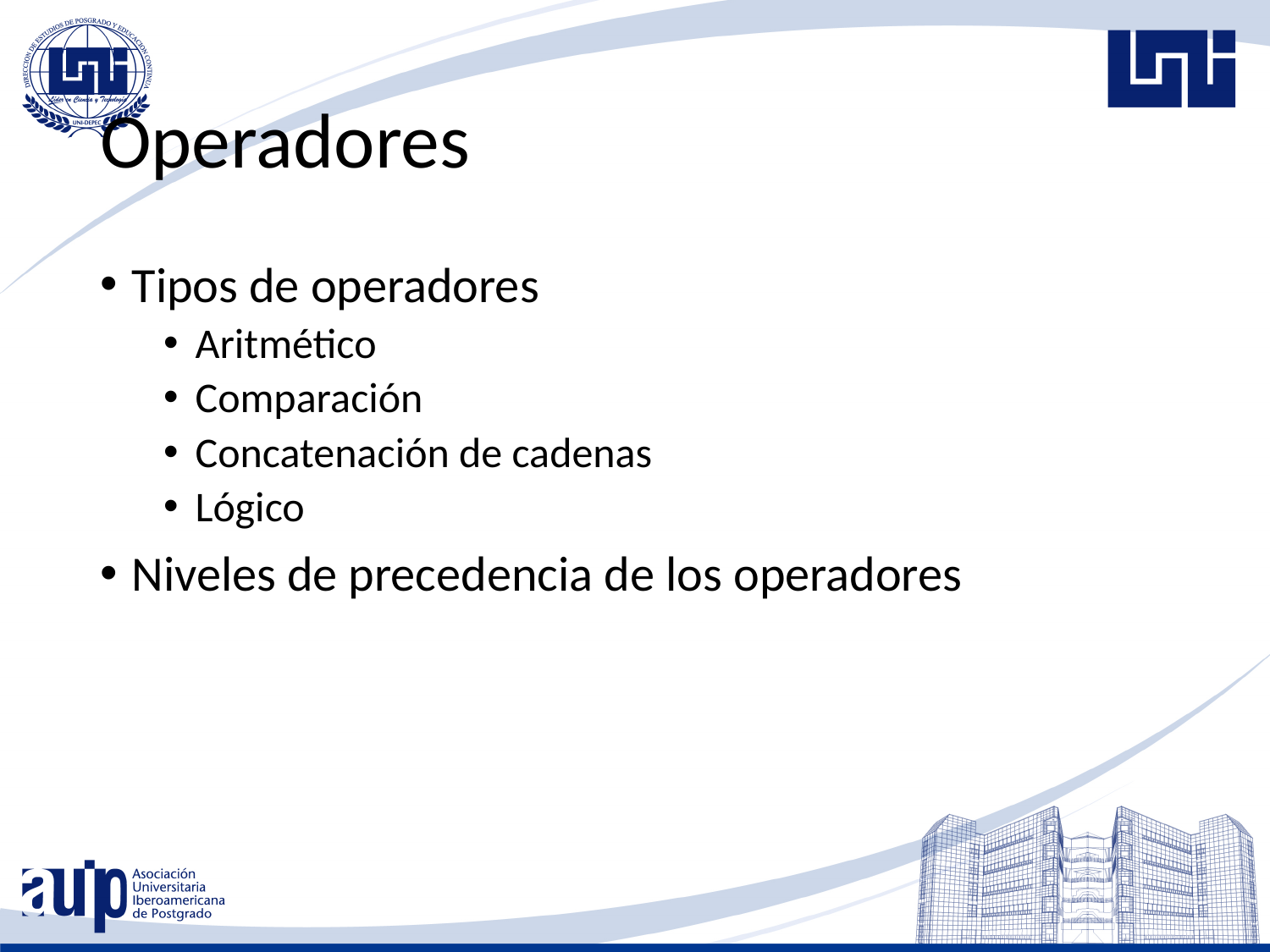

# Operadores
Tipos de operadores
Aritmético
Comparación
Concatenación de cadenas
Lógico
Niveles de precedencia de los operadores